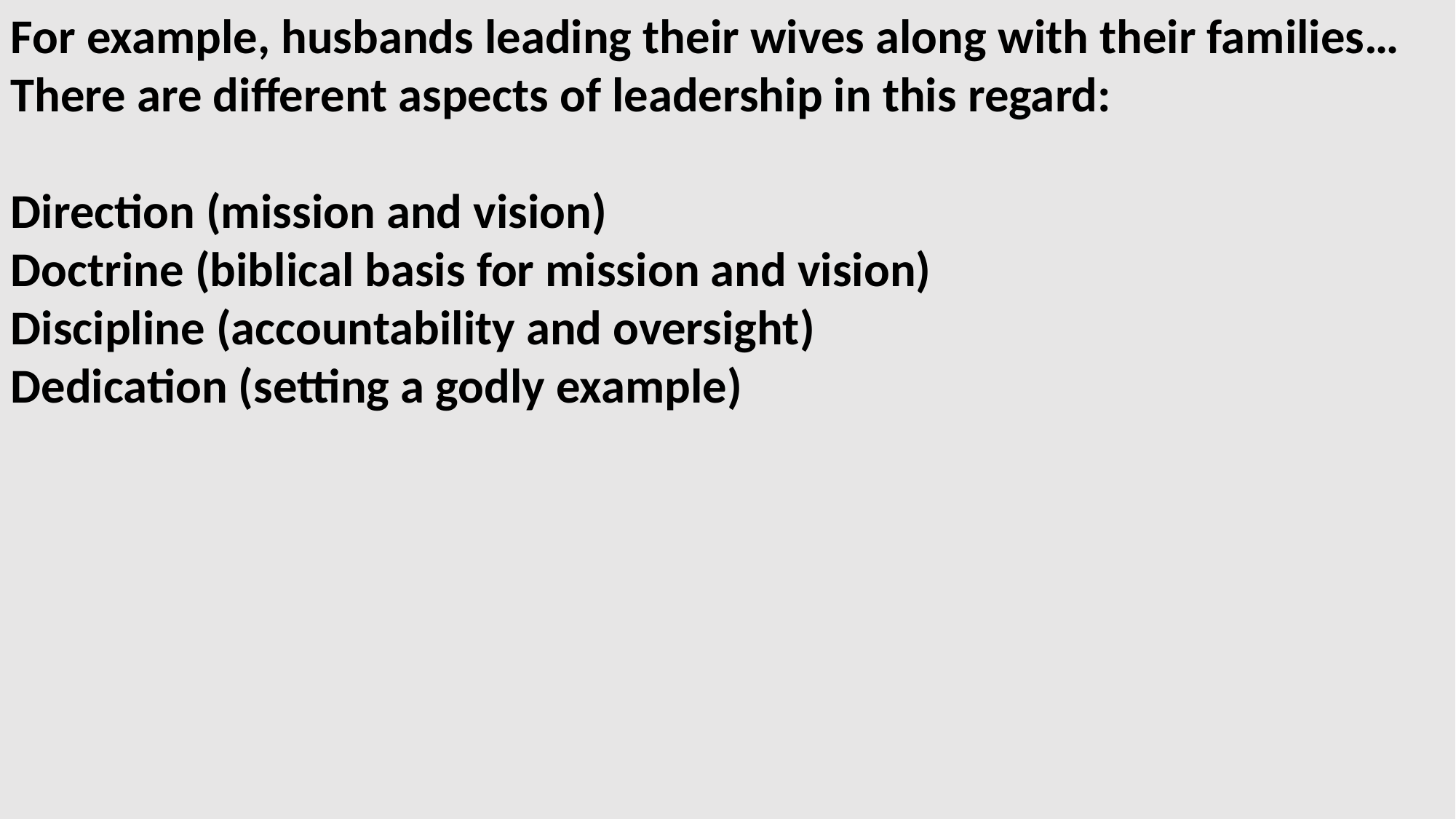

For example, husbands leading their wives along with their families…
There are different aspects of leadership in this regard:

Direction (mission and vision)
Doctrine (biblical basis for mission and vision)
Discipline (accountability and oversight)
Dedication (setting a godly example)